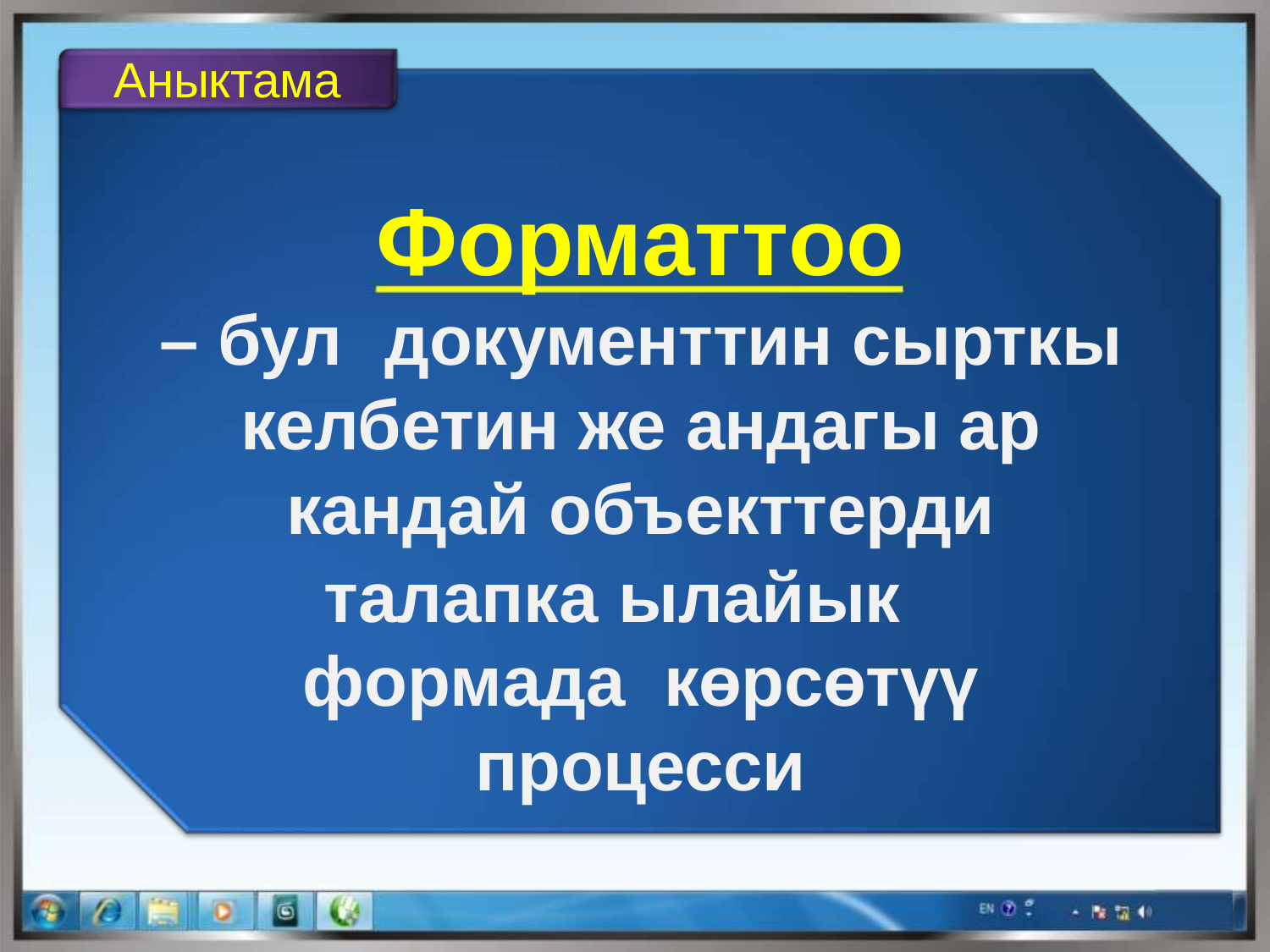

Аныктама

# Форматтоо
– бул	документтин сырткы  келбетин же андагы ар  кандай объекттерди
талапка ылайык	формада  көрсөтүү процесси